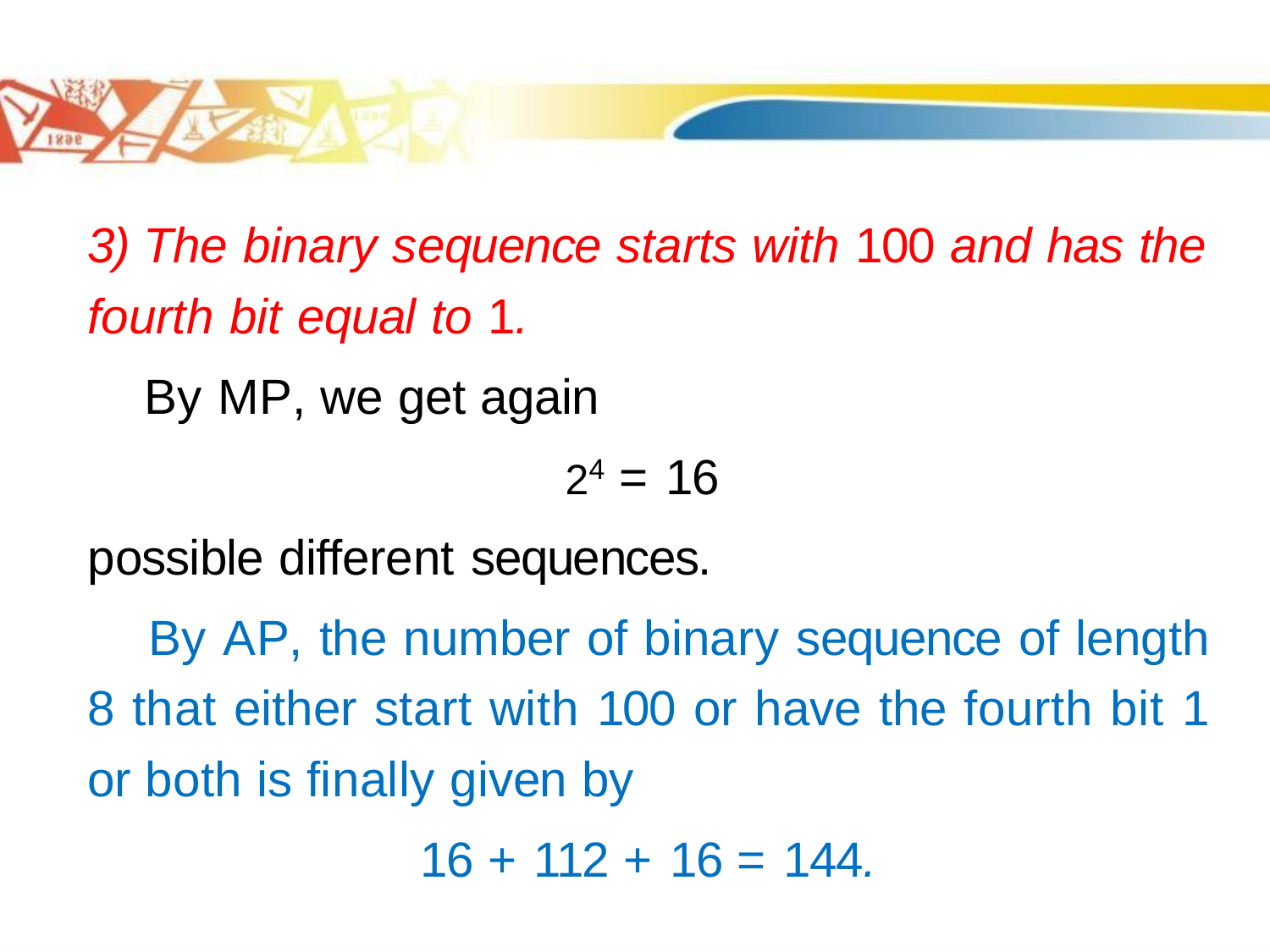

3) The binary sequence starts with 100 and has the fourth bit equal to 1.
    By MP, we get again
24  = 16
possible different sequences.
    By AP, the number of binary sequence of length 8 that either start with 100 or have the fourth bit 1 or both is finally given by
16 + 112 + 16 = 144.